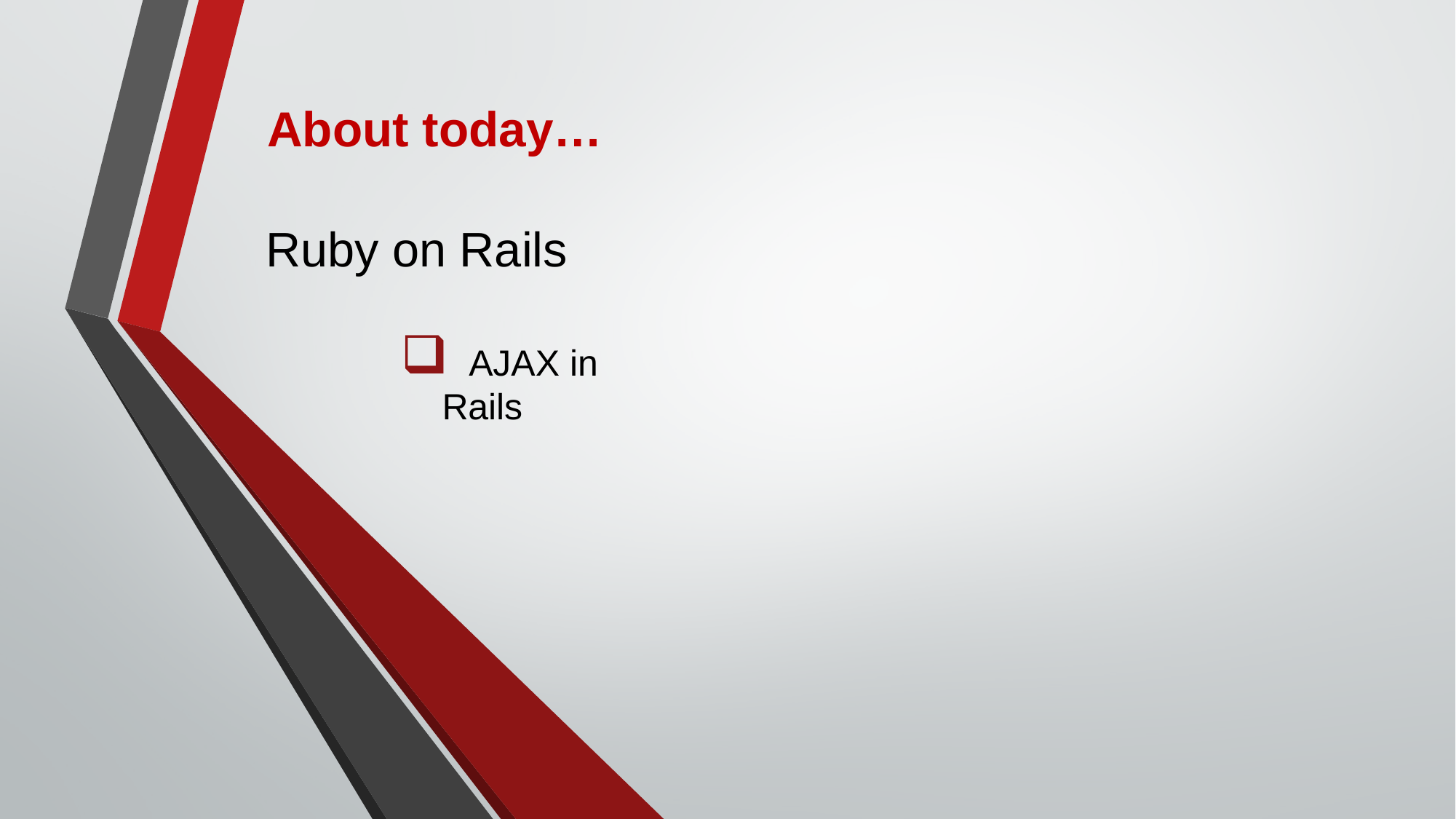

About today…
Ruby on Rails
  AJAX in Rails